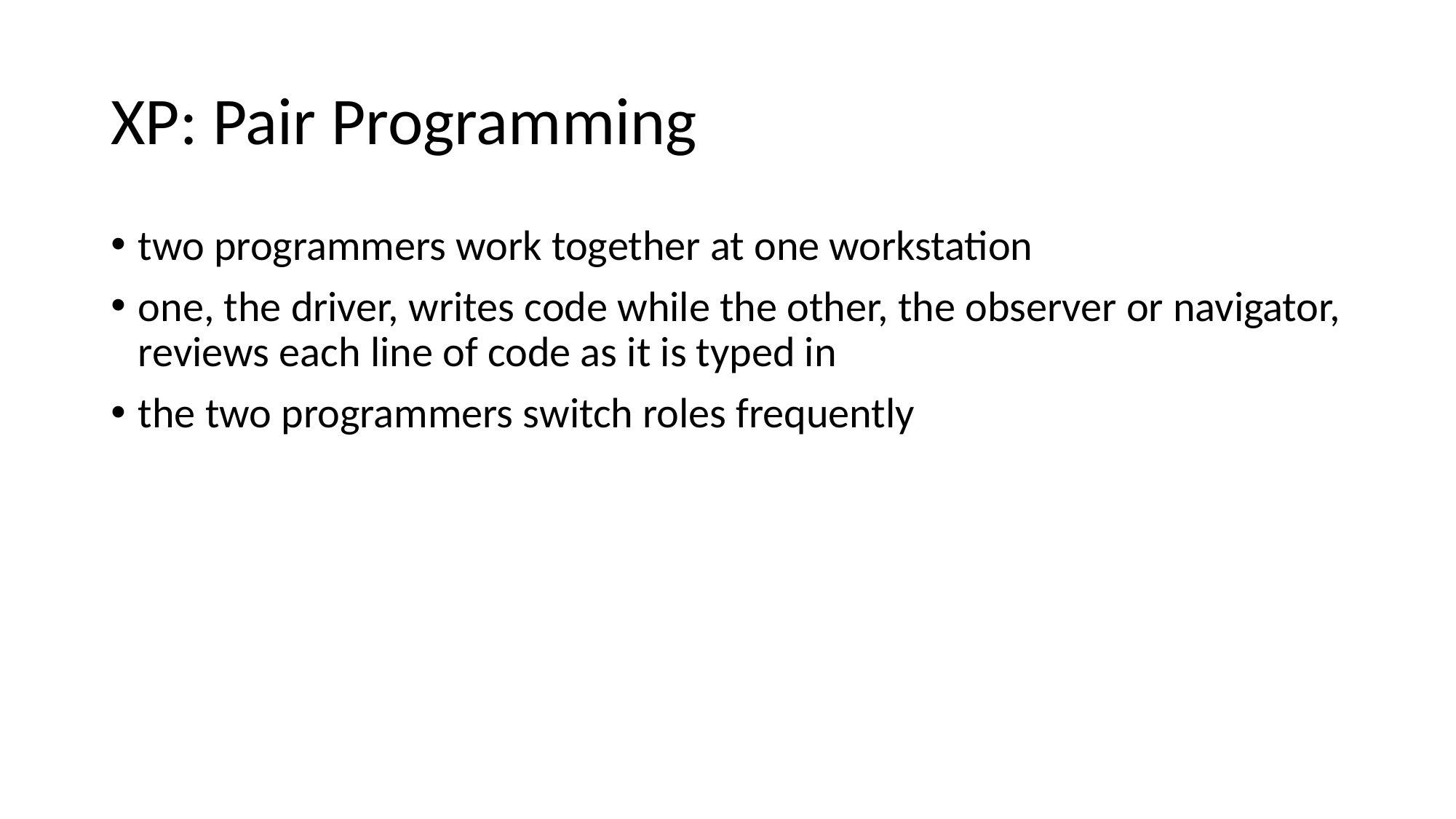

# XP: Pair Programming
two programmers work together at one workstation
one, the driver, writes code while the other, the observer or navigator, reviews each line of code as it is typed in
the two programmers switch roles frequently